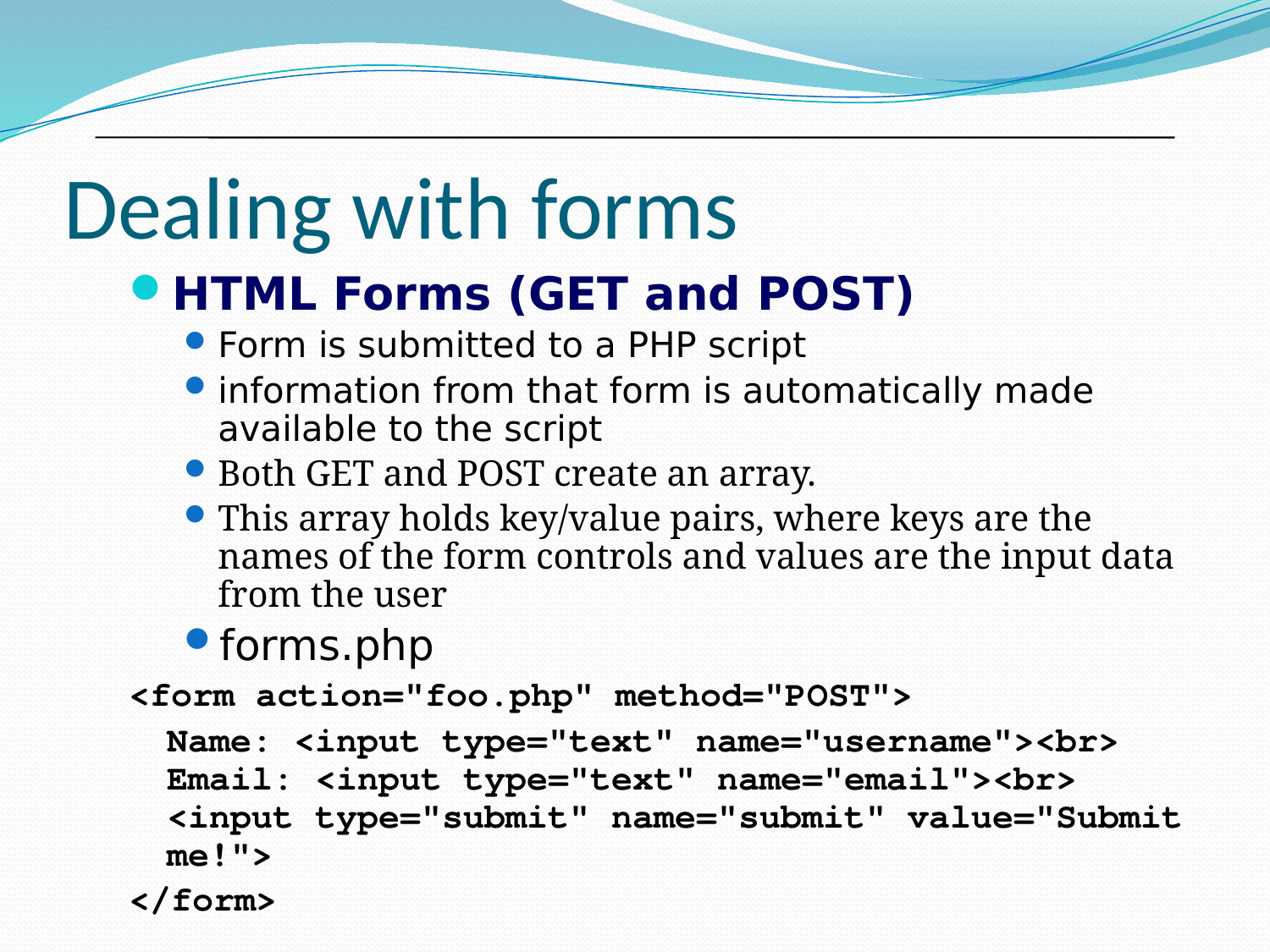

# Dealing with forms
HTML Forms (GET and POST)
Form is submitted to a PHP script
information from that form is automatically made available to the script
Both GET and POST create an array.
This array holds key/value pairs, where keys are the names of the form controls and values are the input data from the user
forms.php
<form action="foo.php" method="POST">
	Name: <input type="text" name="username"><br> Email: <input type="text" name="email"><br> <input type="submit" name="submit" value="Submit me!">
</form>